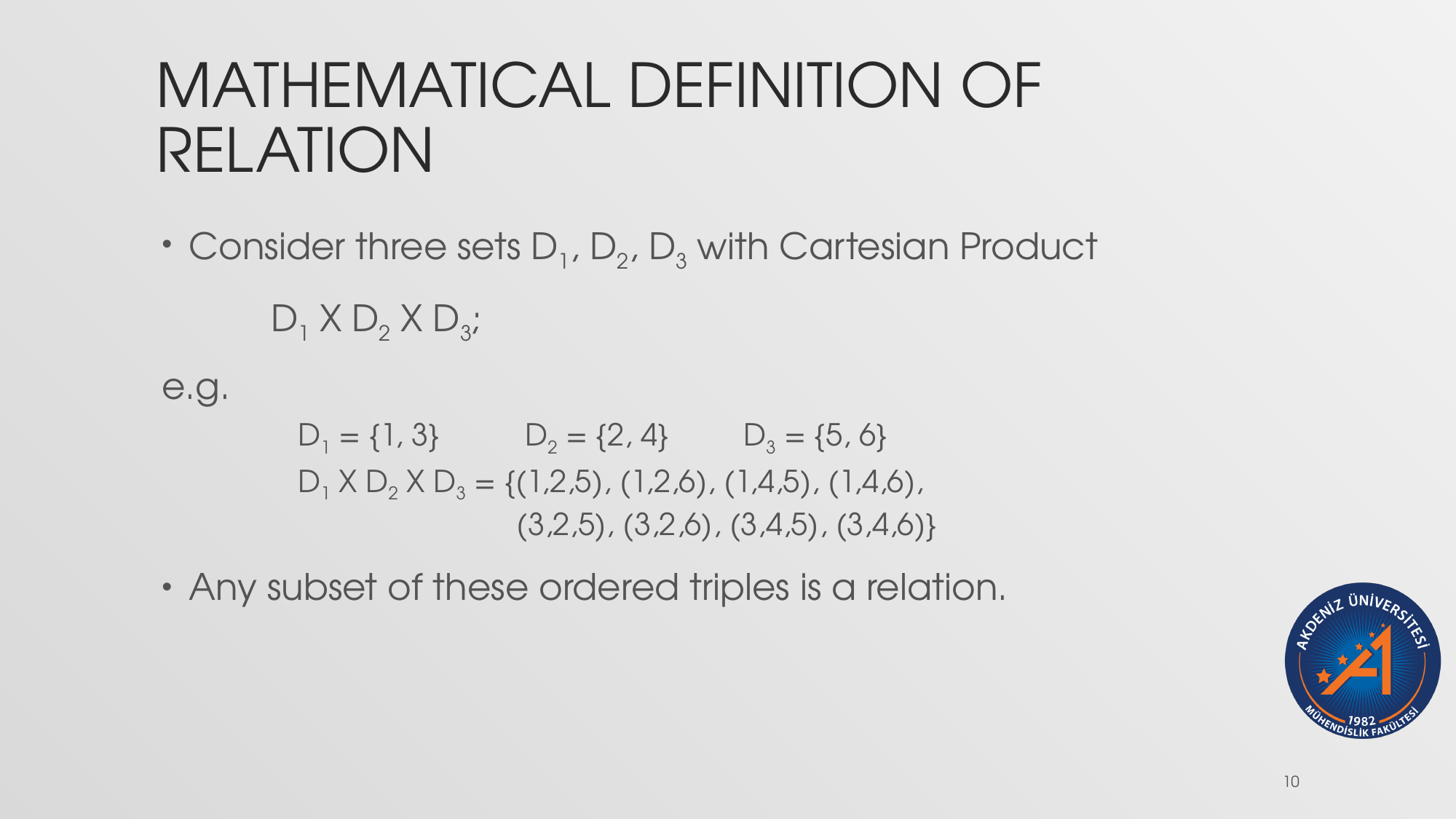

# Mathematical Definition of Relation
Consider three sets D1, D2, D3 with Cartesian Product
	D1 X D2 X D3;
e.g.
	D1 = {1, 3}	 D2 = {2, 4}	 D3 = {5, 6}
	D1 X D2 X D3 = {(1,2,5), (1,2,6), (1,4,5), (1,4,6),
			(3,2,5), (3,2,6), (3,4,5), (3,4,6)}
Any subset of these ordered triples is a relation.

10